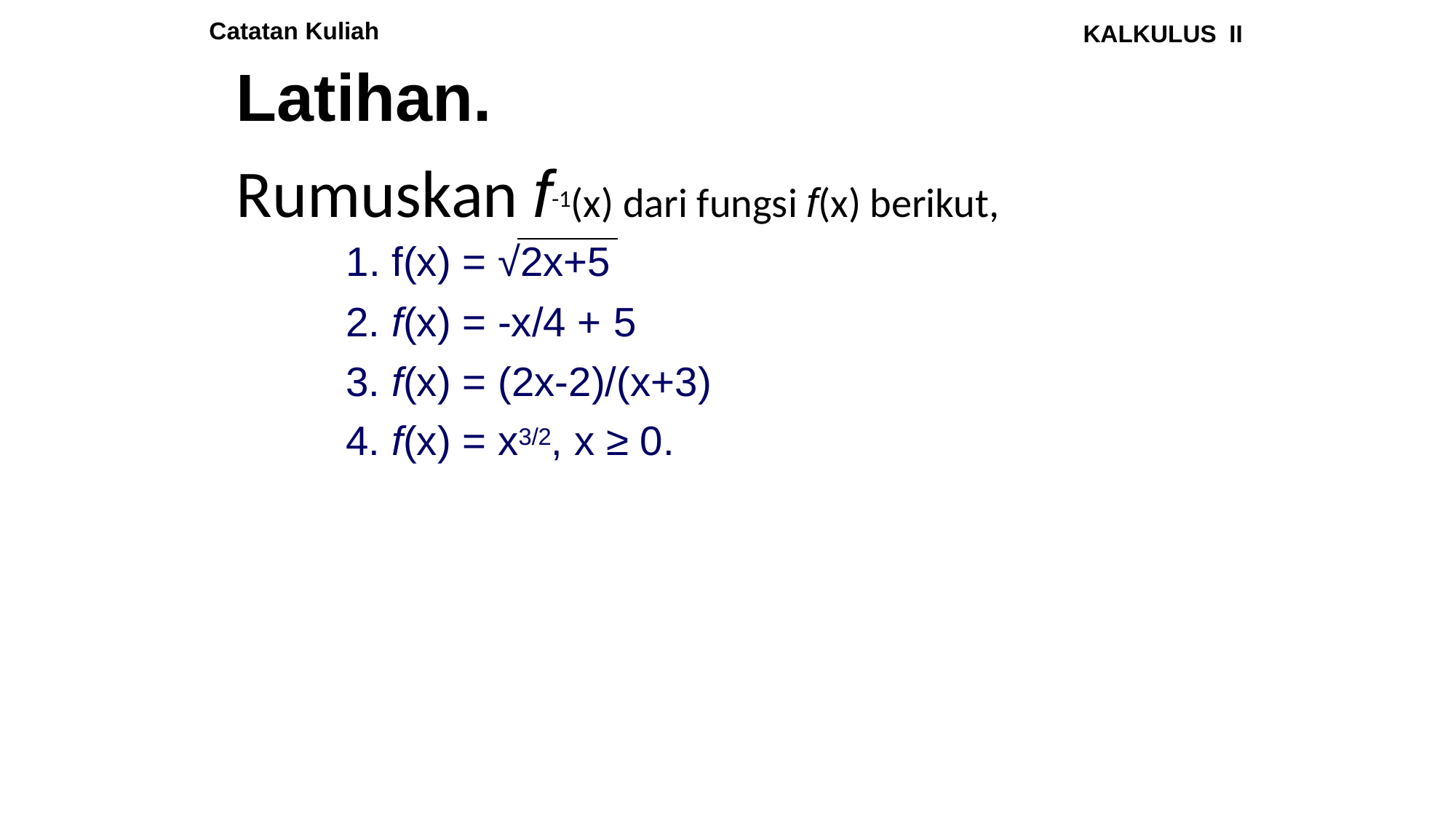

Catatan Kuliah
KALKULUS II
# Latihan.
Rumuskan f-1(x) dari fungsi f(x) berikut,
1. f(x) = √2x+5
2. f(x) = -x/4 + 5
3. f(x) = (2x-2)/(x+3)
4. f(x) = x3/2, x ≥ 0.